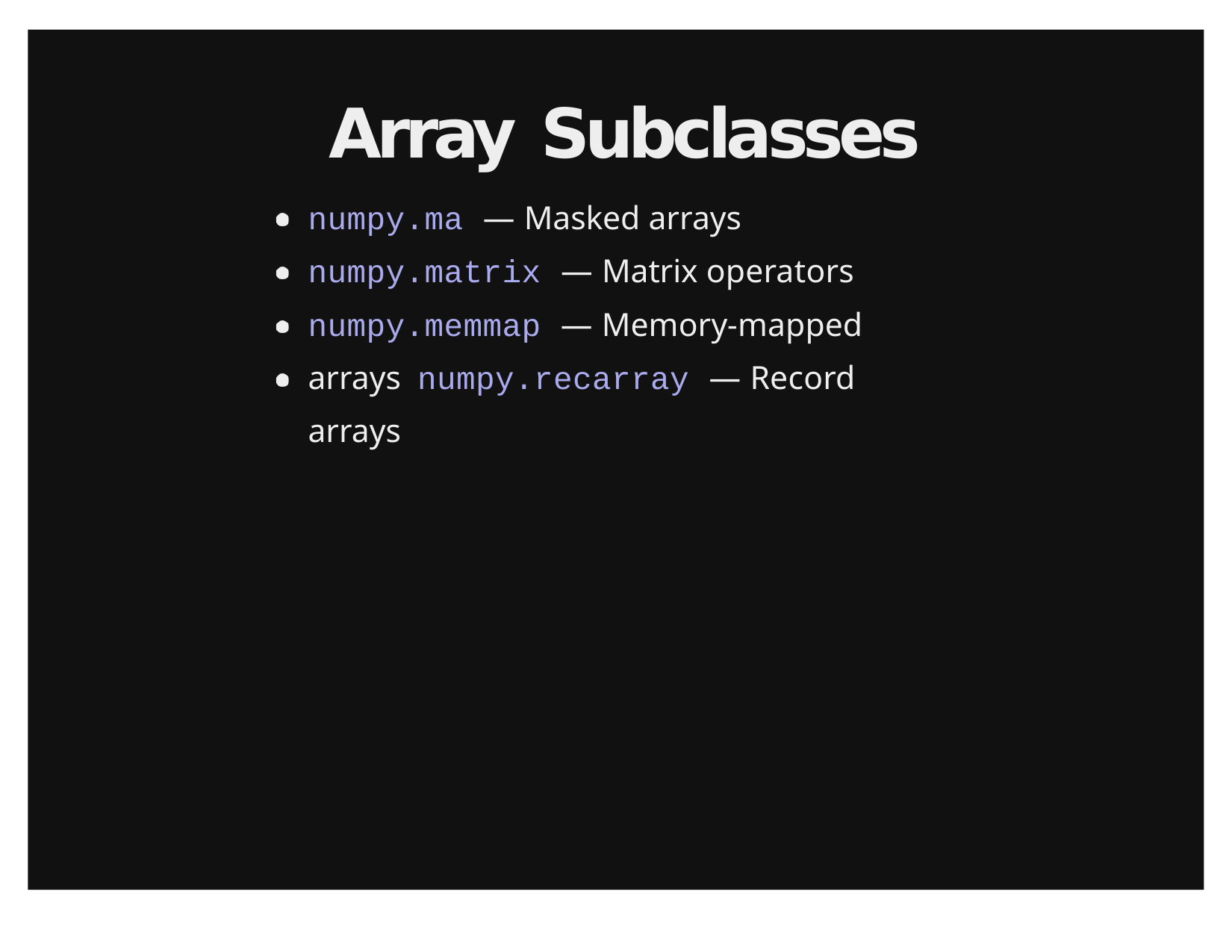

# Array Subclasses
numpy.ma — Masked arrays  numpy.matrix — Matrix operators  numpy.memmap — Memory-mapped arrays  numpy.recarray — Record arrays